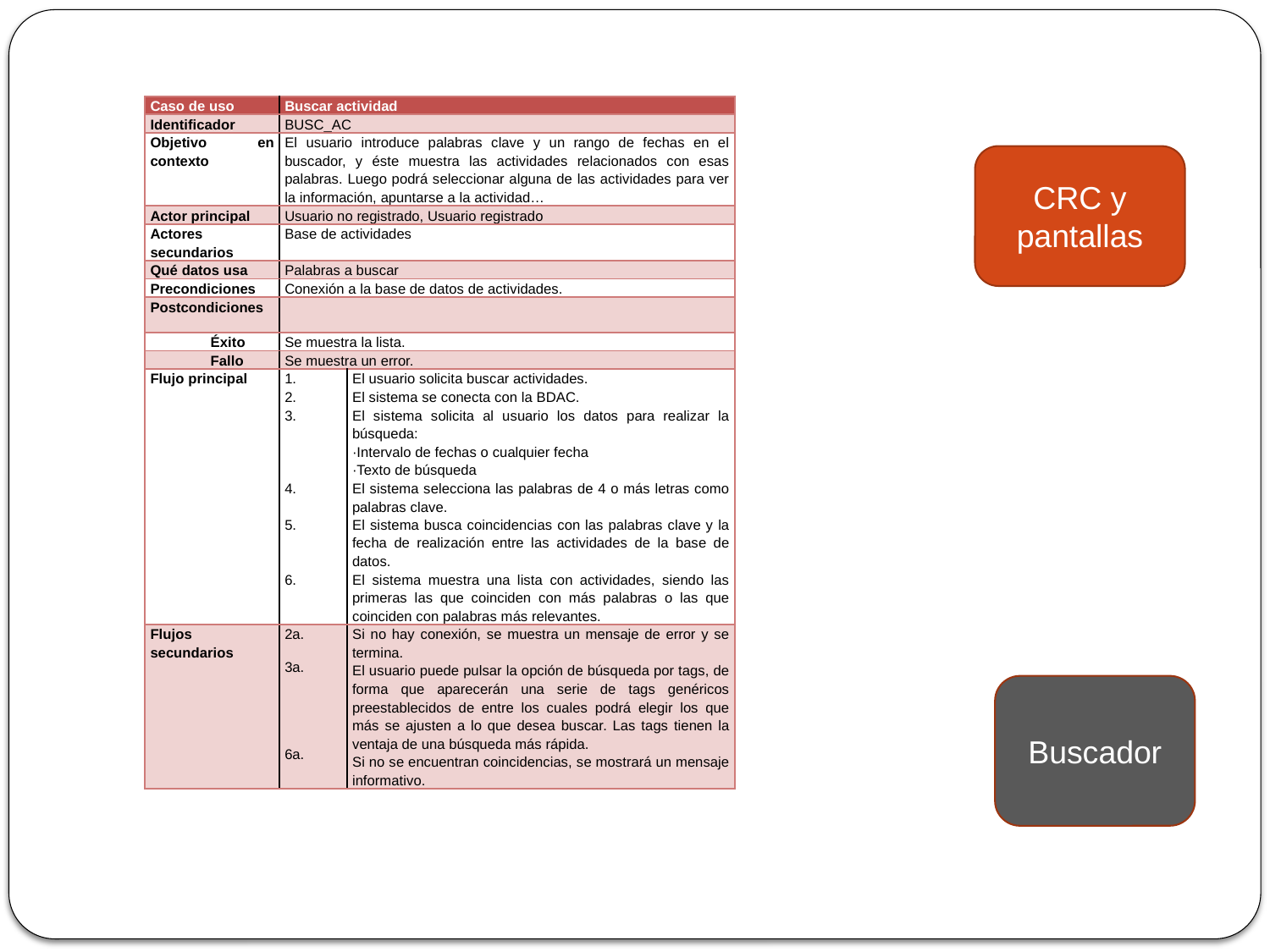

| Caso de uso | Buscar actividad |  |
| --- | --- | --- |
| Identificador | BUSC\_AC |  |
| Objetivo en contexto | El usuario introduce palabras clave y un rango de fechas en el buscador, y éste muestra las actividades relacionados con esas palabras. Luego podrá seleccionar alguna de las actividades para ver la información, apuntarse a la actividad… |  |
| Actor principal | Usuario no registrado, Usuario registrado |  |
| Actores secundarios | Base de actividades |  |
| Qué datos usa | Palabras a buscar |  |
| Precondiciones | Conexión a la base de datos de actividades. |  |
| Postcondiciones |  |  |
| Éxito | Se muestra la lista. |  |
| Fallo | Se muestra un error. |  |
| Flujo principal | 1. 2. 3. 4. 5. 6. | El usuario solicita buscar actividades. El sistema se conecta con la BDAC. El sistema solicita al usuario los datos para realizar la búsqueda: ·Intervalo de fechas o cualquier fecha ·Texto de búsqueda El sistema selecciona las palabras de 4 o más letras como palabras clave. El sistema busca coincidencias con las palabras clave y la fecha de realización entre las actividades de la base de datos. El sistema muestra una lista con actividades, siendo las primeras las que coinciden con más palabras o las que coinciden con palabras más relevantes. |
| Flujos secundarios | 2a. 3a. 6a. | Si no hay conexión, se muestra un mensaje de error y se termina. El usuario puede pulsar la opción de búsqueda por tags, de forma que aparecerán una serie de tags genéricos preestablecidos de entre los cuales podrá elegir los que más se ajusten a lo que desea buscar. Las tags tienen la ventaja de una búsqueda más rápida. Si no se encuentran coincidencias, se mostrará un mensaje informativo. |
CRC y pantallas
Buscador